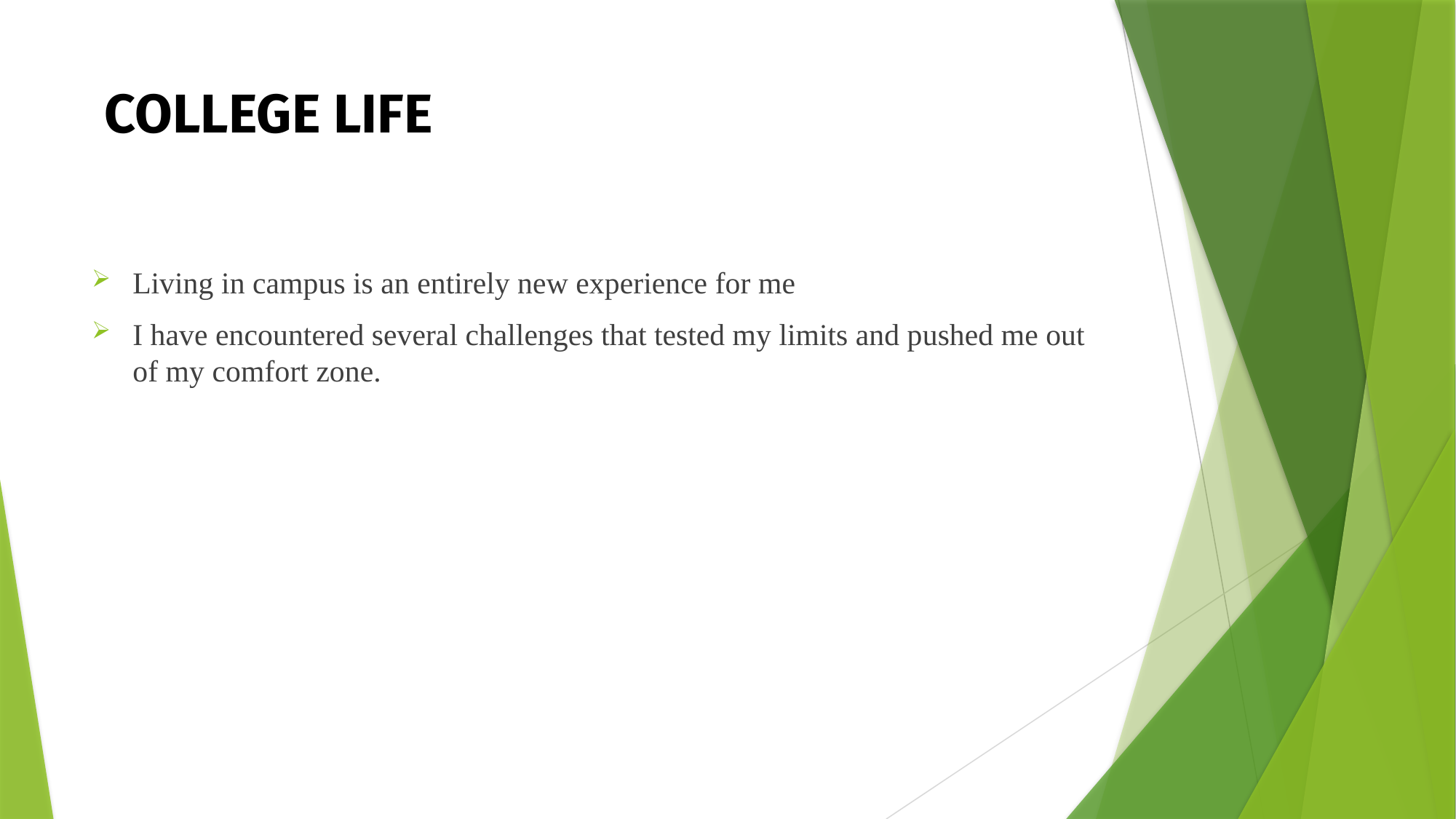

# COLLEGE LIFE
Living in campus is an entirely new experience for me
I have encountered several challenges that tested my limits and pushed me out of my comfort zone.